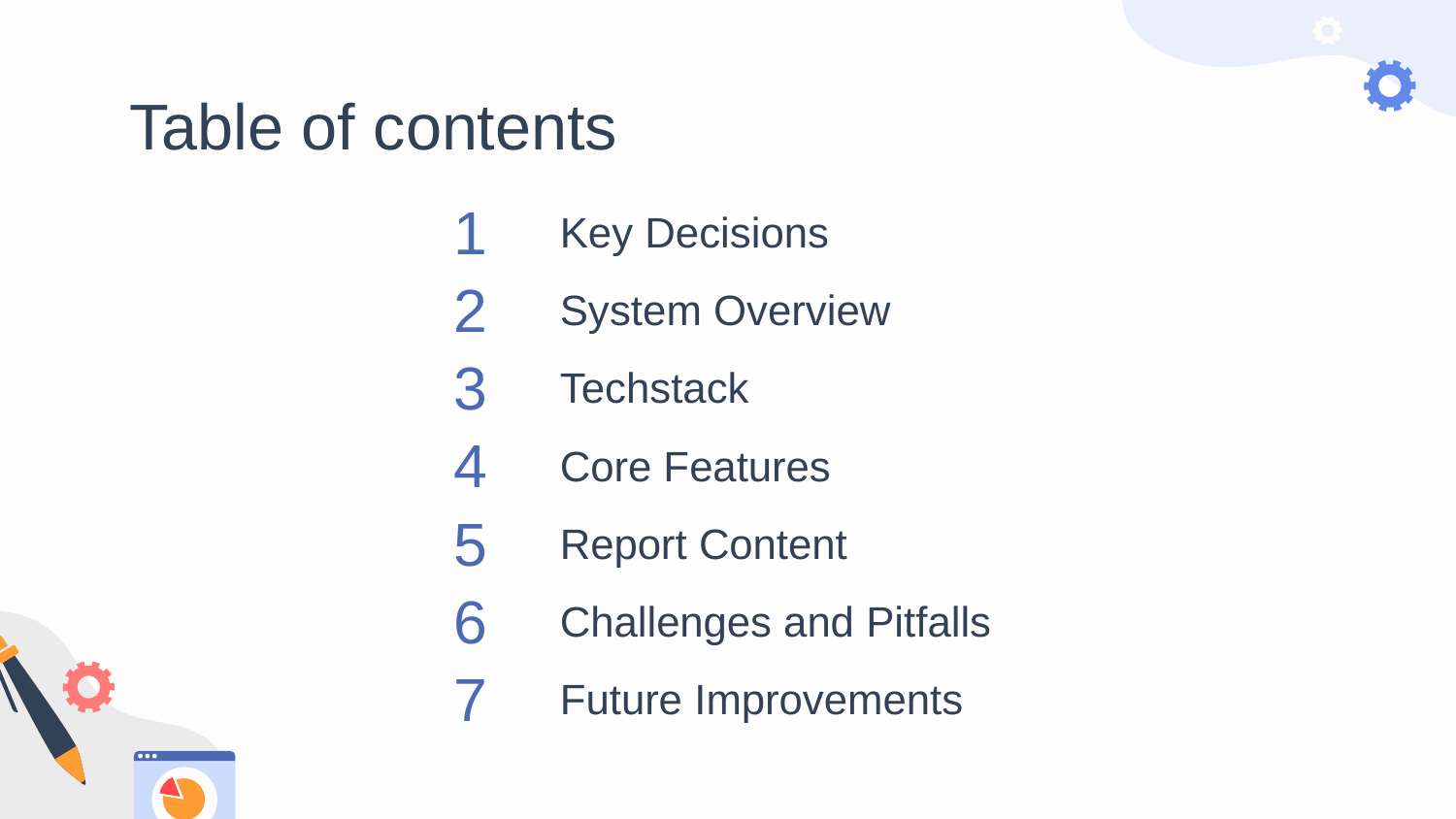

# Table of contents
1
Key Decisions
2
System Overview
3
Techstack
4
Core Features
5
Report Content
6
Challenges and Pitfalls
7
Future Improvements